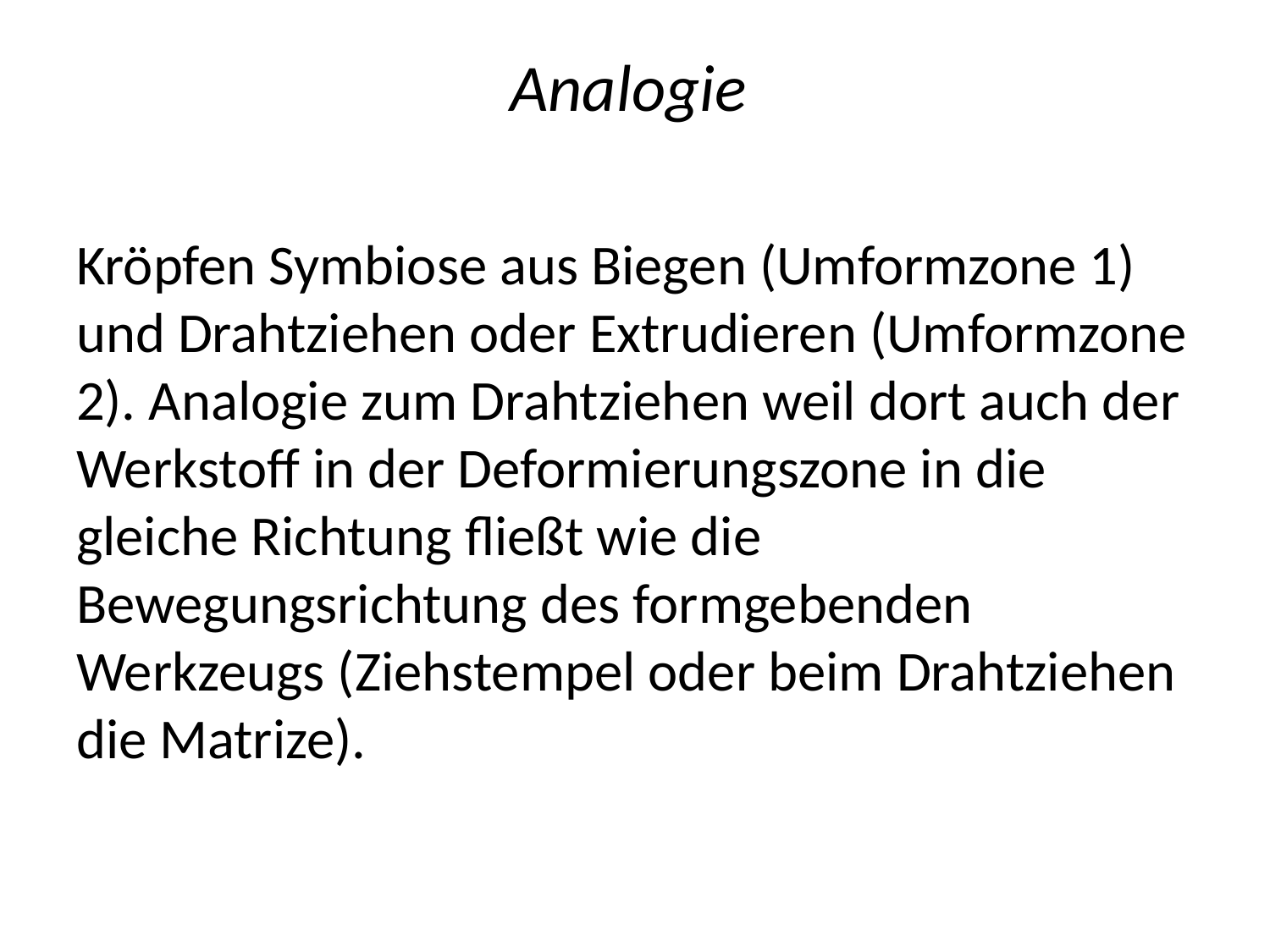

# Analogie
Kröpfen Symbiose aus Biegen (Umformzone 1) und Drahtziehen oder Extrudieren (Umformzone 2). Analogie zum Drahtziehen weil dort auch der Werkstoff in der Deformierungszone in die gleiche Richtung fließt wie die Bewegungsrichtung des formgebenden Werkzeugs (Ziehstempel oder beim Drahtziehen die Matrize).